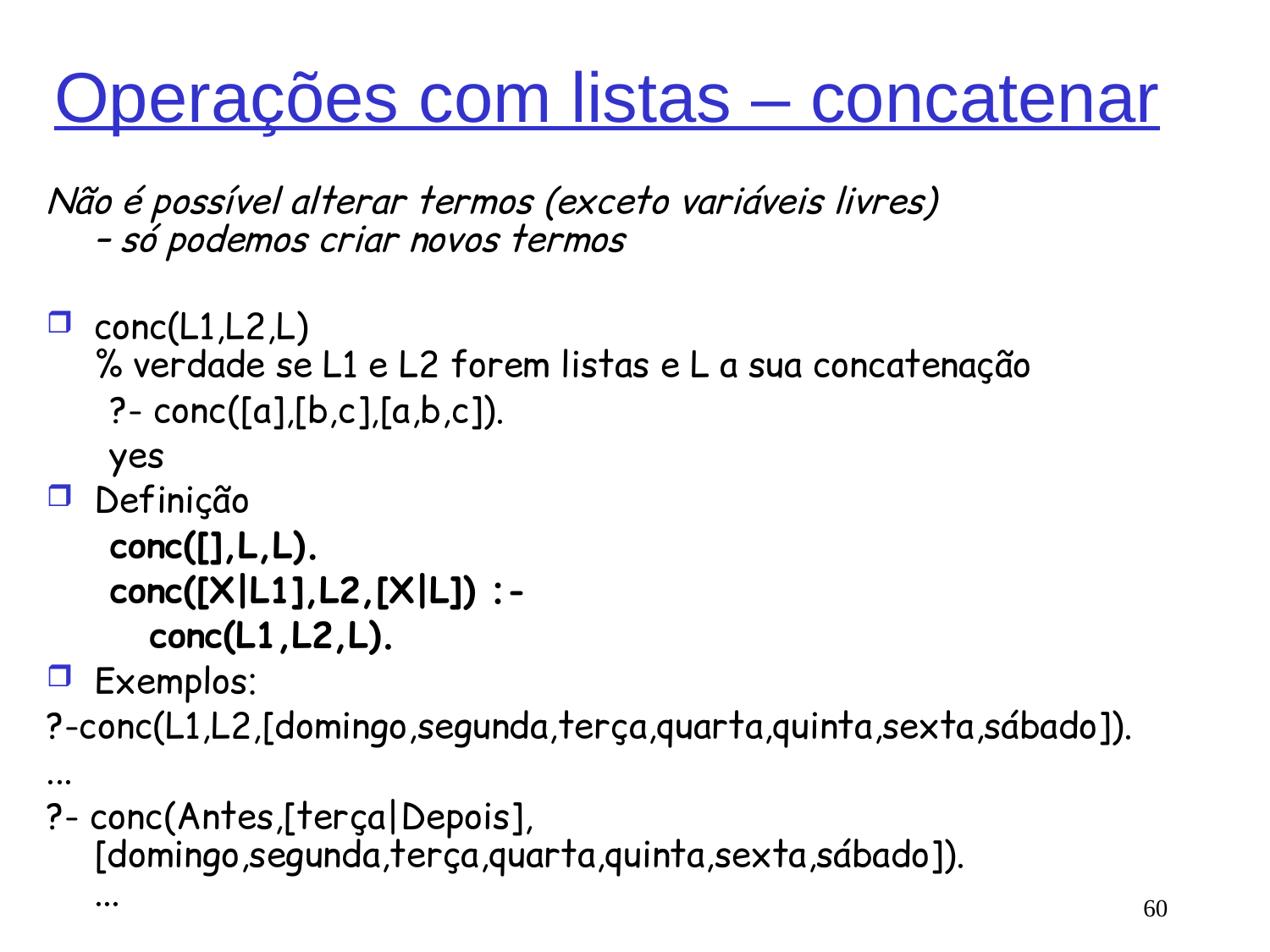

# Operações com listas – concatenar
Não é possível alterar termos (exceto variáveis livres)
– só podemos criar novos termos
conc(L1,L2,L)
% verdade se L1 e L2 forem listas e L a sua concatenação
?- conc([a],[b,c],[a,b,c]).
yes
Definição
conc([],L,L).
conc([X|L1],L2,[X|L]) :-
	conc(L1,L2,L).
Exemplos:
?-conc(L1,L2,[domingo,segunda,terça,quarta,quinta,sexta,sábado]).
...
?- conc(Antes,[terça|Depois], [domingo,segunda,terça,quarta,quinta,sexta,sábado]).
...